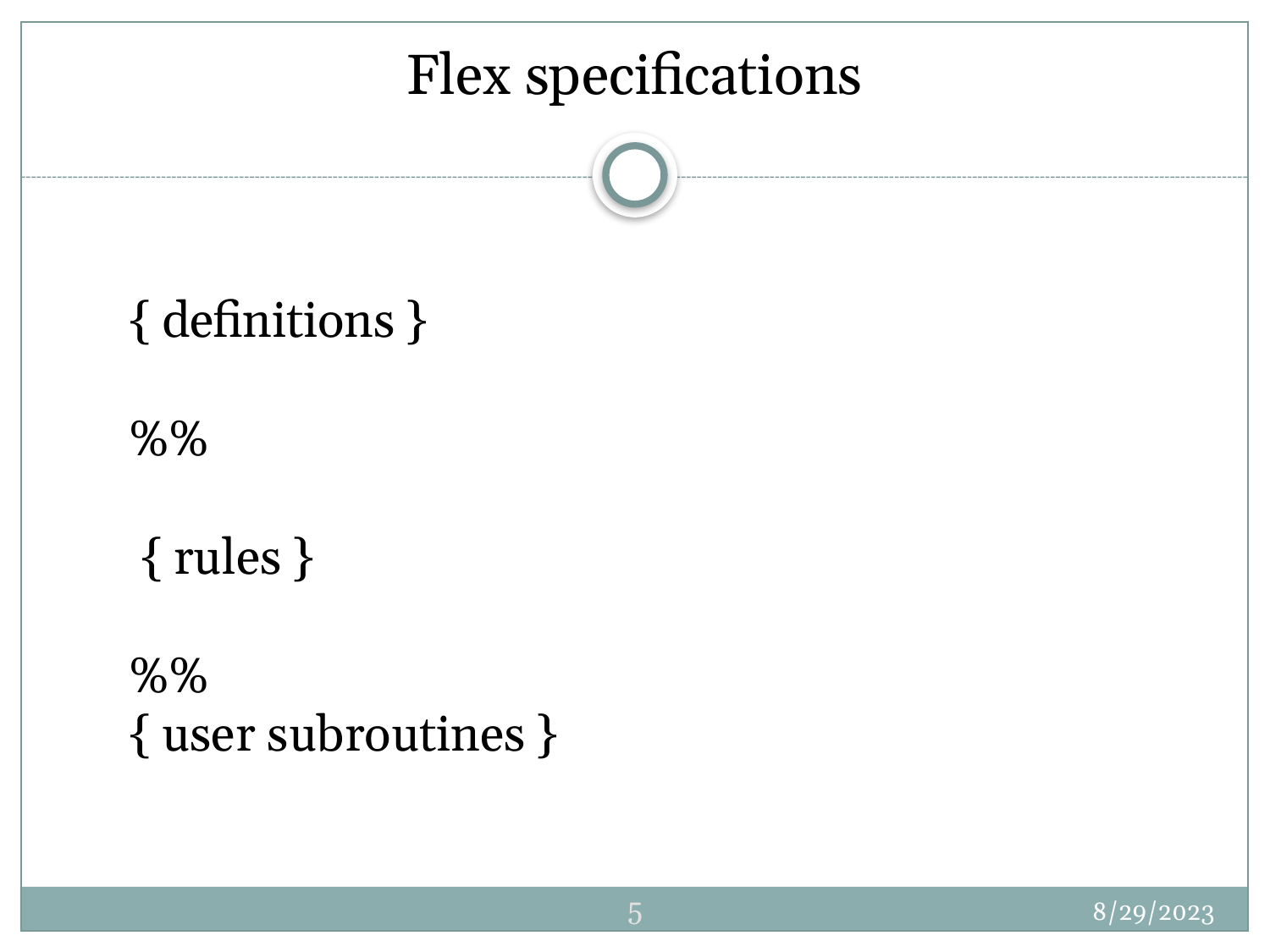

Flex specifications

{ definitions }

%%

 { rules }

%%
{ user subroutines }
5
8/29/2023